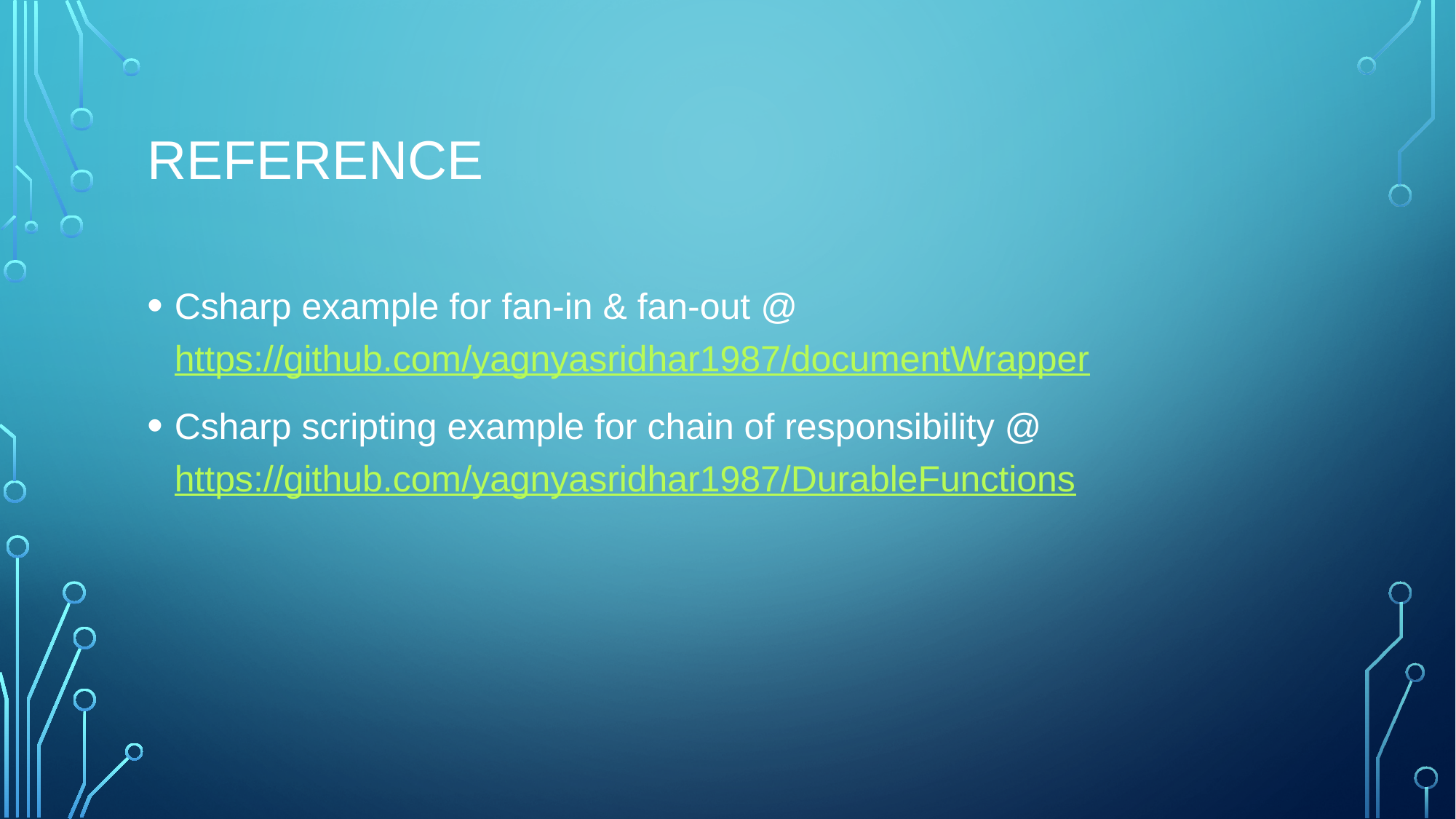

# Reference
Csharp example for fan-in & fan-out @ https://github.com/yagnyasridhar1987/documentWrapper
Csharp scripting example for chain of responsibility @ https://github.com/yagnyasridhar1987/DurableFunctions